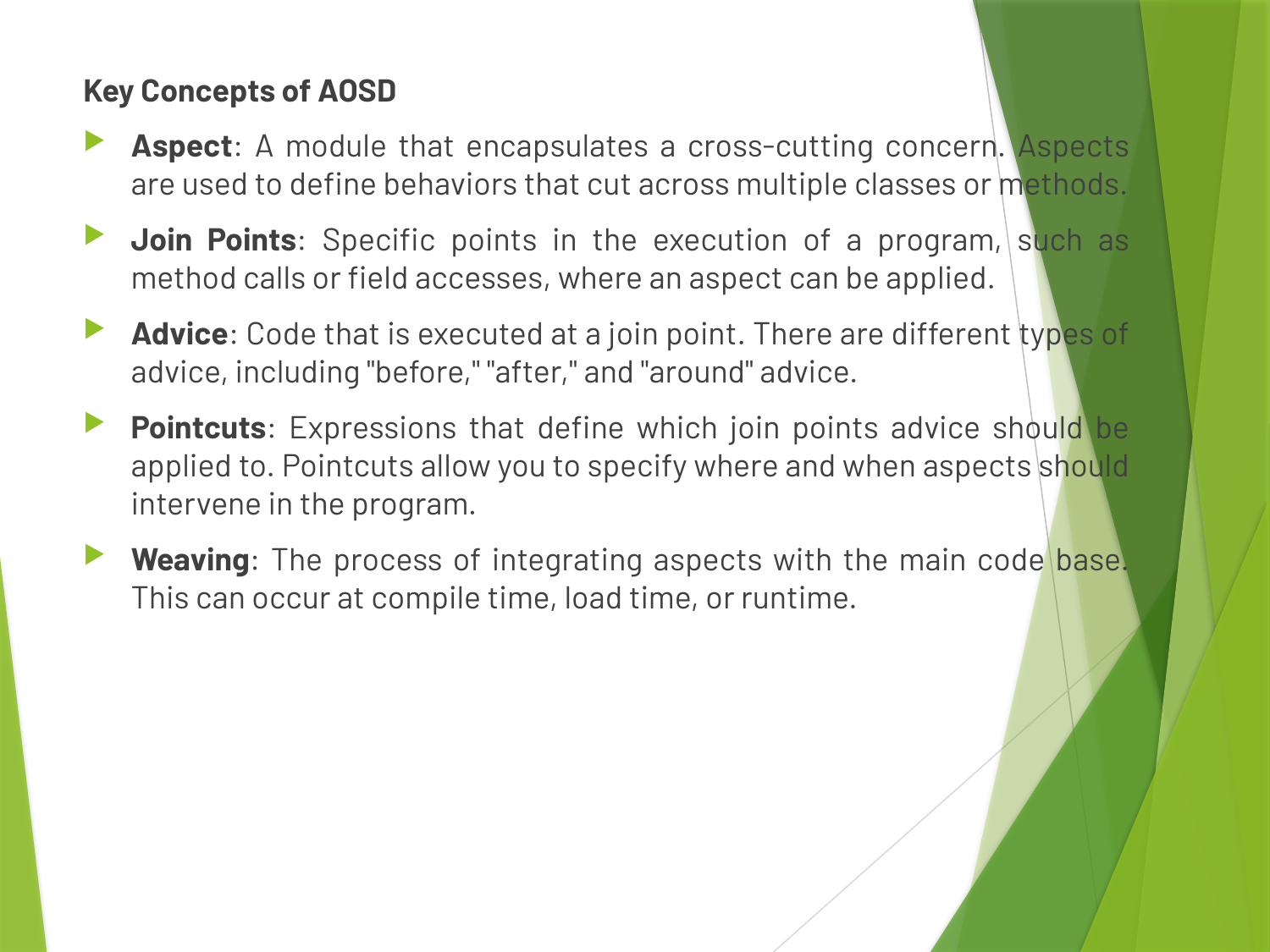

Key Concepts of AOSD
Aspect: A module that encapsulates a cross-cutting concern. Aspects are used to define behaviors that cut across multiple classes or methods.
Join Points: Specific points in the execution of a program, such as method calls or field accesses, where an aspect can be applied.
Advice: Code that is executed at a join point. There are different types of advice, including "before," "after," and "around" advice.
Pointcuts: Expressions that define which join points advice should be applied to. Pointcuts allow you to specify where and when aspects should intervene in the program.
Weaving: The process of integrating aspects with the main code base. This can occur at compile time, load time, or runtime.